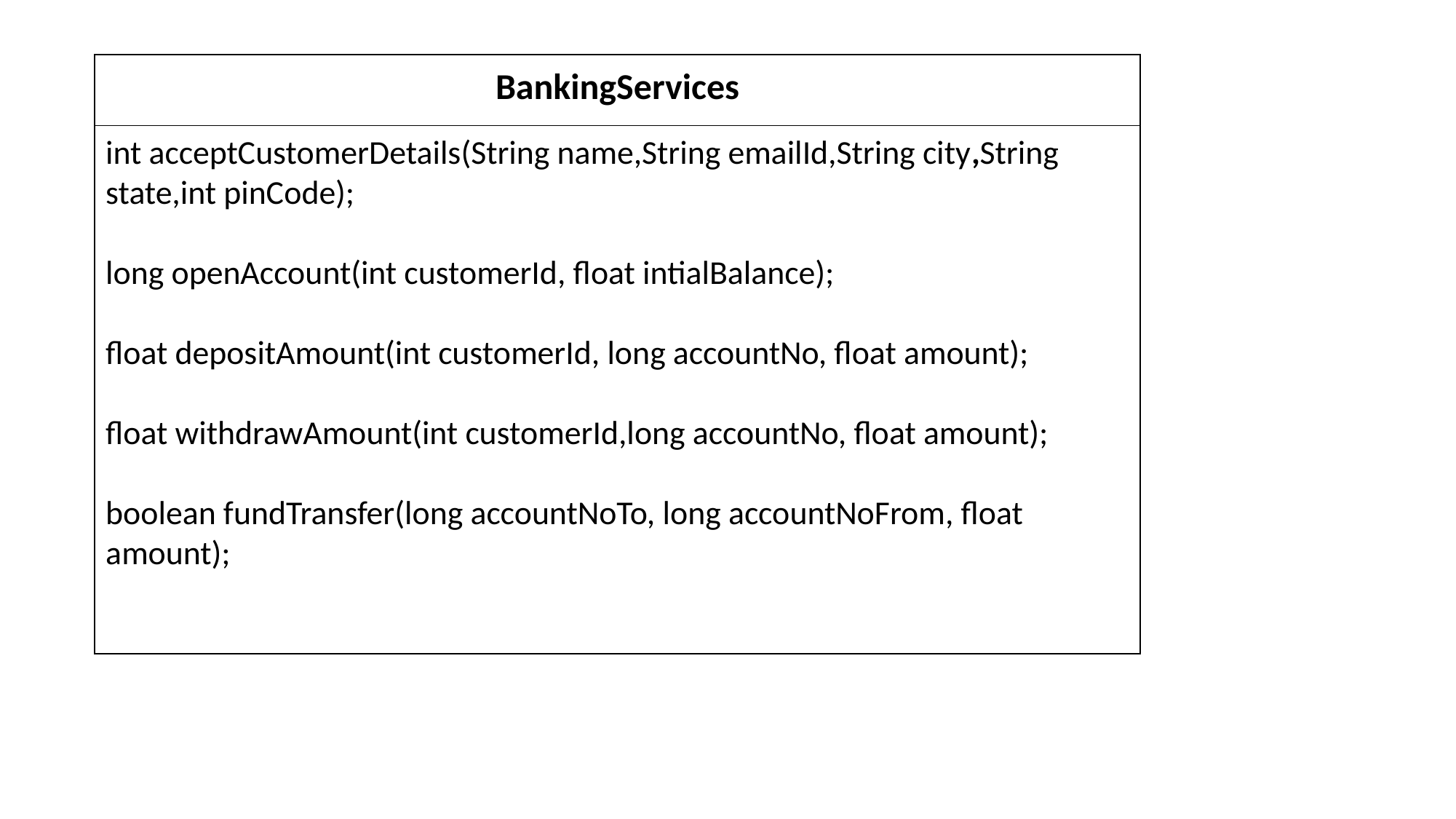

BankingServices
int acceptCustomerDetails(String name,String emailId,String city,String state,int pinCode);

long openAccount(int customerId, float intialBalance);

float depositAmount(int customerId, long accountNo, float amount);

float withdrawAmount(int customerId,long accountNo, float amount);

boolean fundTransfer(long accountNoTo, long accountNoFrom, float amount);